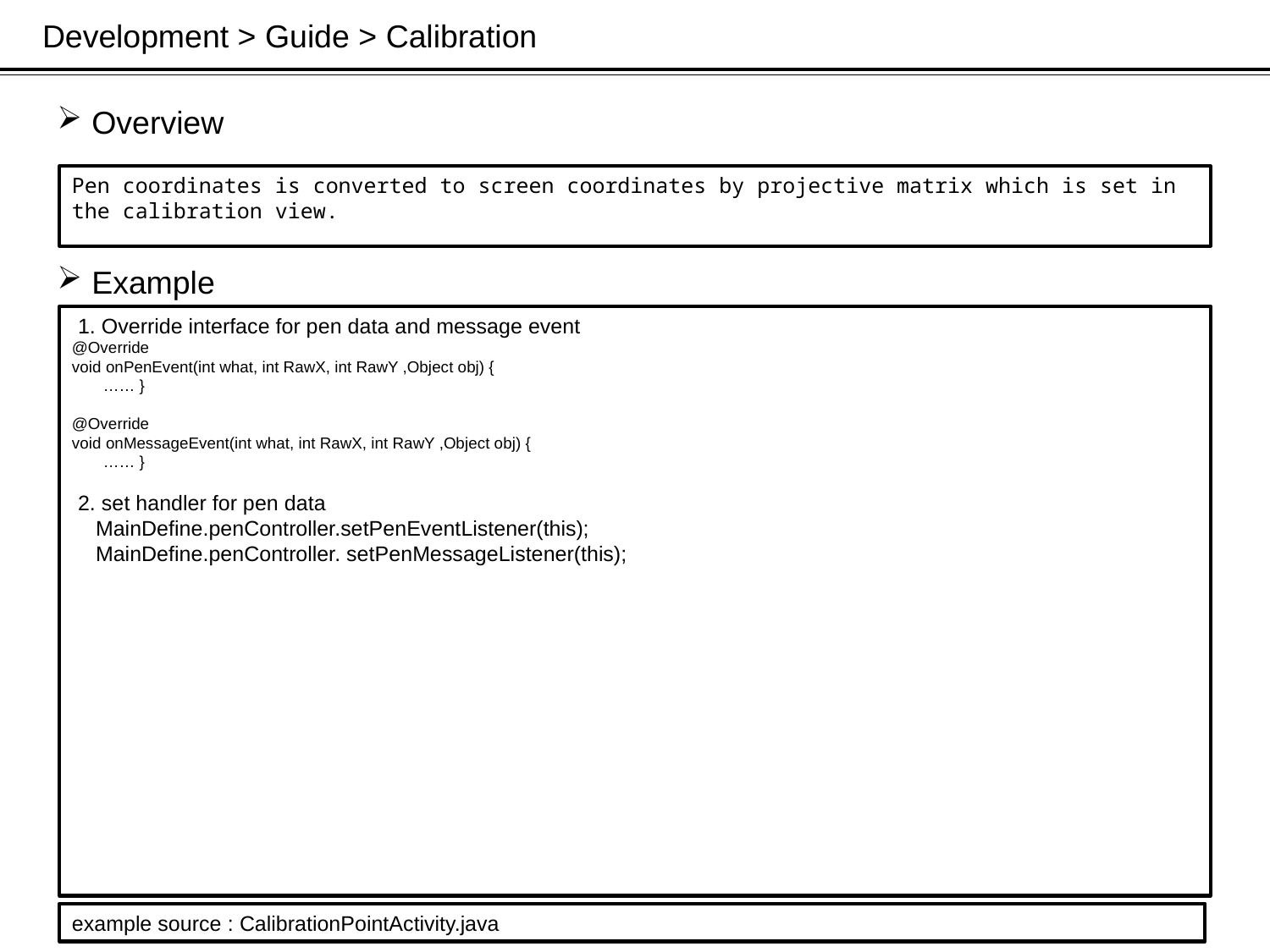

Development > Guide > Calibration
 Overview
Pen coordinates is converted to screen coordinates by projective matrix which is set in the calibration view.
 Example
 1. Override interface for pen data and message event
@Override
void onPenEvent(int what, int RawX, int RawY ,Object obj) {
       …… }

@Override
void onMessageEvent(int what, int RawX, int RawY ,Object obj) {
       …… }

 2. set handler for pen data
    MainDefine.penController.setPenEventListener(this);
    MainDefine.penController. setPenMessageListener(this);
example source : CalibrationPointActivity.java